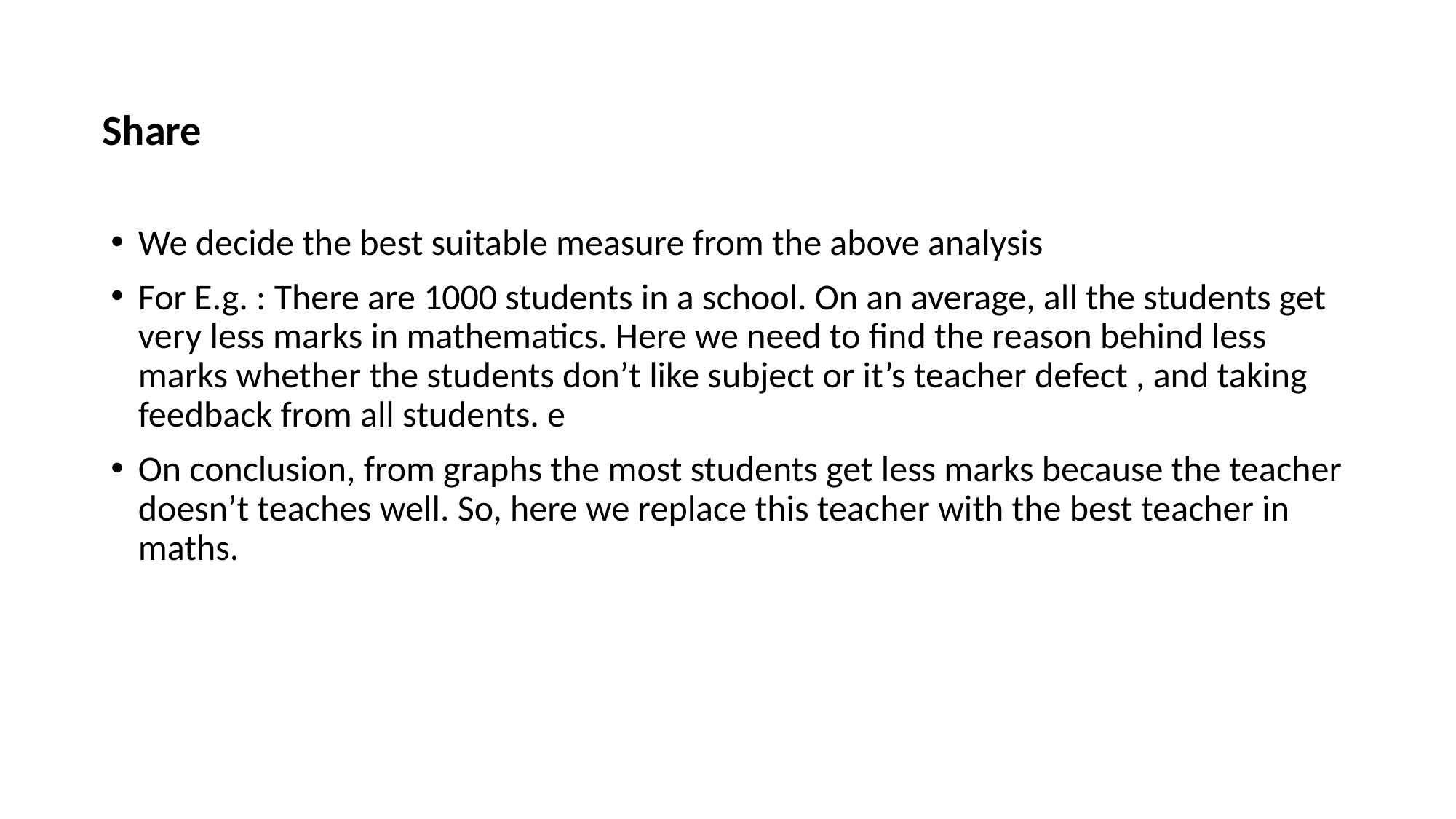

# Share
We decide the best suitable measure from the above analysis
For E.g. : There are 1000 students in a school. On an average, all the students get very less marks in mathematics. Here we need to find the reason behind less marks whether the students don’t like subject or it’s teacher defect , and taking feedback from all students. e
On conclusion, from graphs the most students get less marks because the teacher doesn’t teaches well. So, here we replace this teacher with the best teacher in maths.